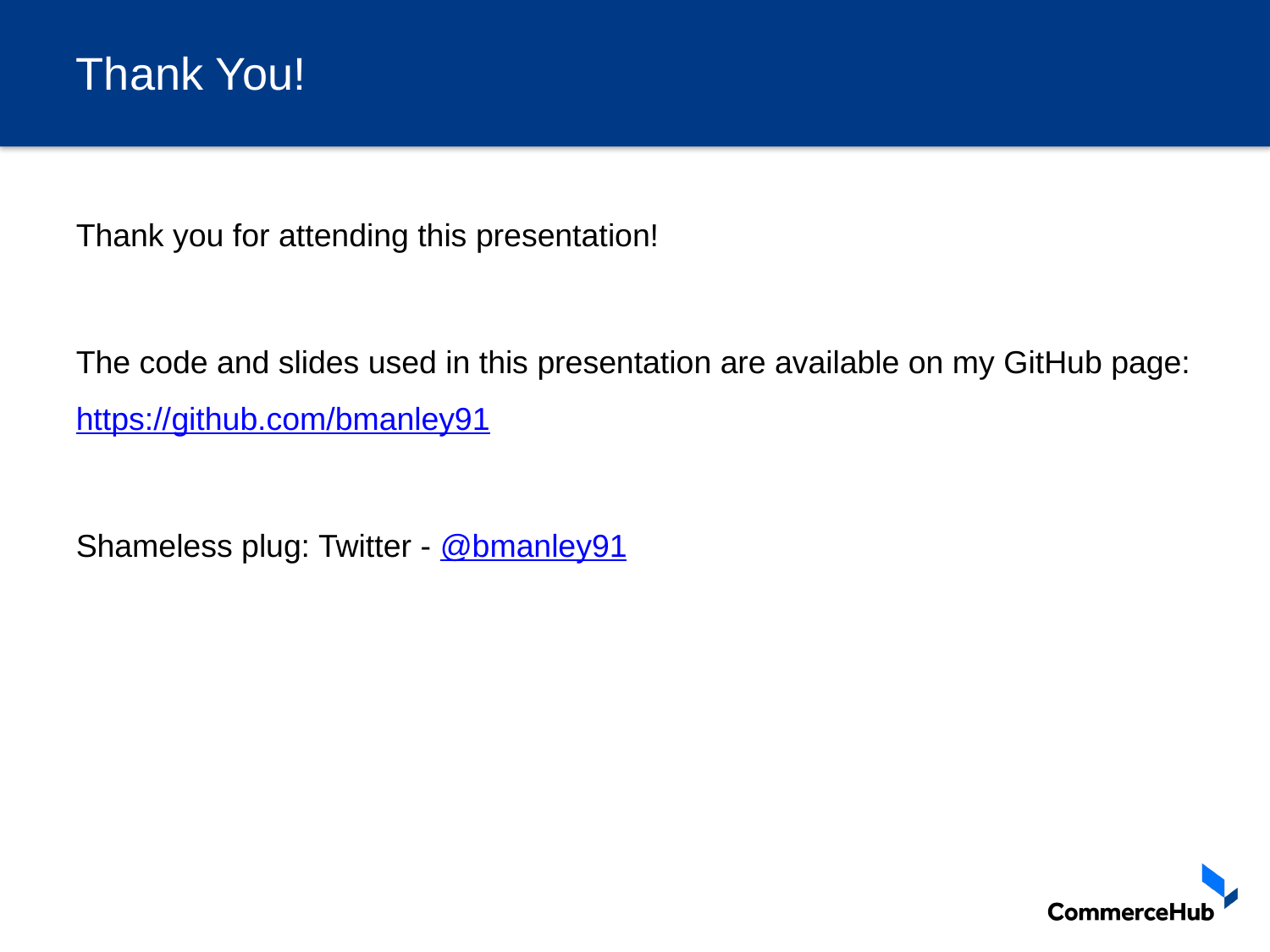

# Thank You!
Thank you for attending this presentation!

The code and slides used in this presentation are available on my GitHub page: https://github.com/bmanley91

Shameless plug: Twitter - @bmanley91